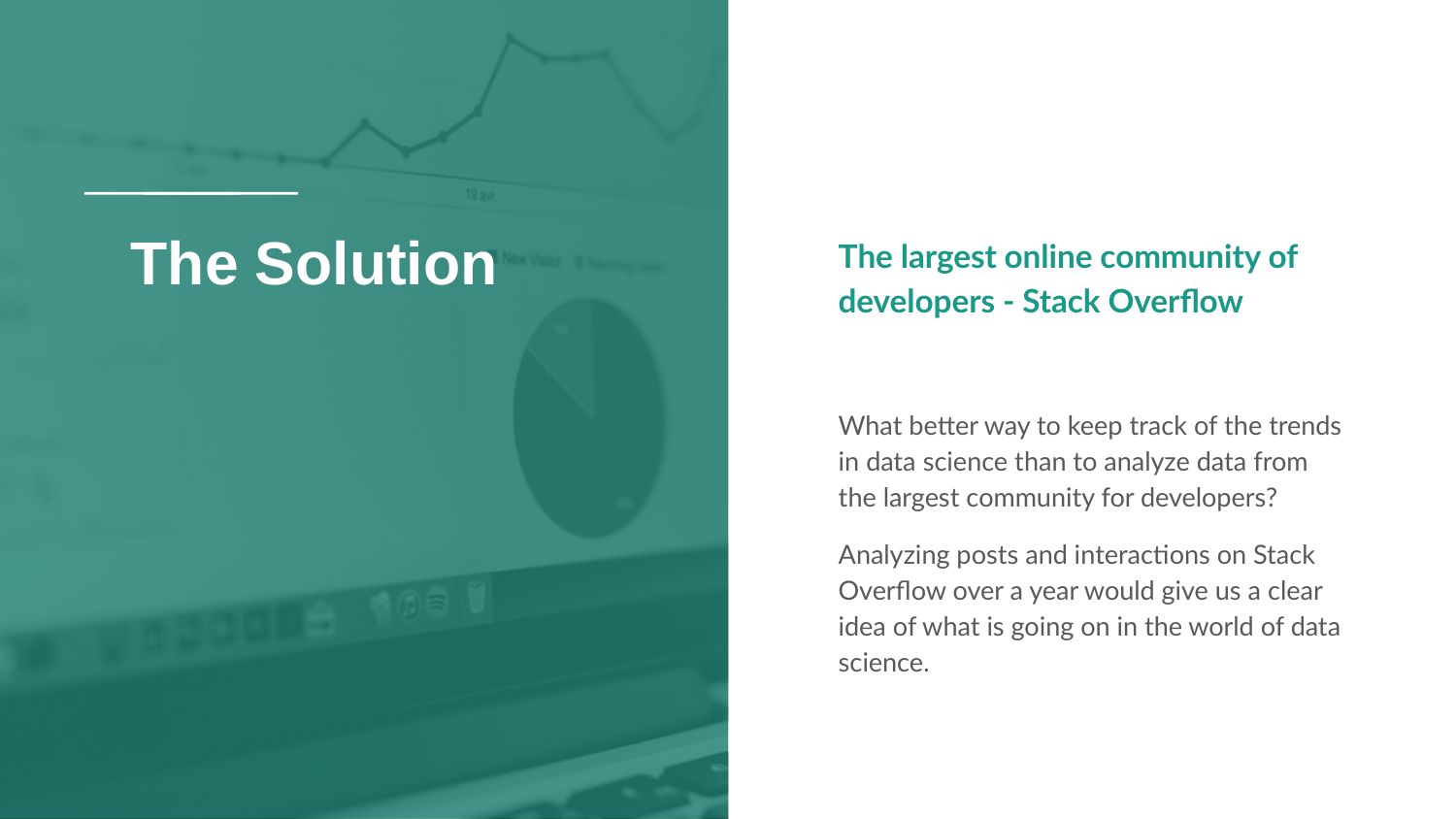

# The Solution

The largest online community of developers - Stack Overflow

What better way to keep track of the trends in data science than to analyze data from the largest community for developers?
Analyzing posts and interactions on Stack Overflow over a year would give us a clear idea of what is going on in the world of data science.